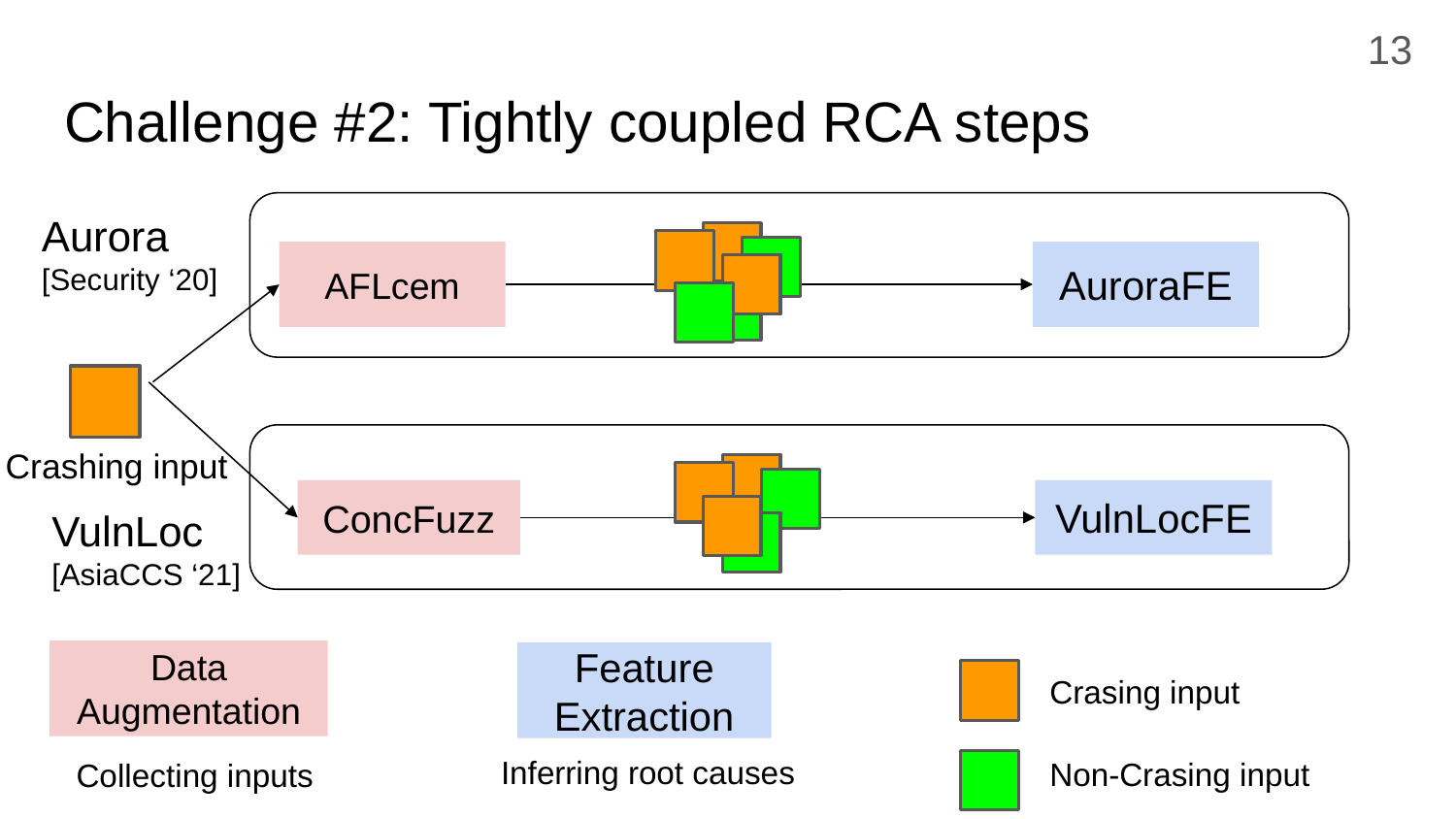

13
# Challenge #2: Tightly coupled RCA steps

Aurora
[Security ‘20]

AFLcem
AuroraFE

Crashing input

ConcFuzz
VulnLocFE
VulnLoc
[AsiaCCS ‘21]

Data
Augmentation
Feature
Extraction
Crasing input

Inferring root causes
Non-Crasing input
Collecting inputs